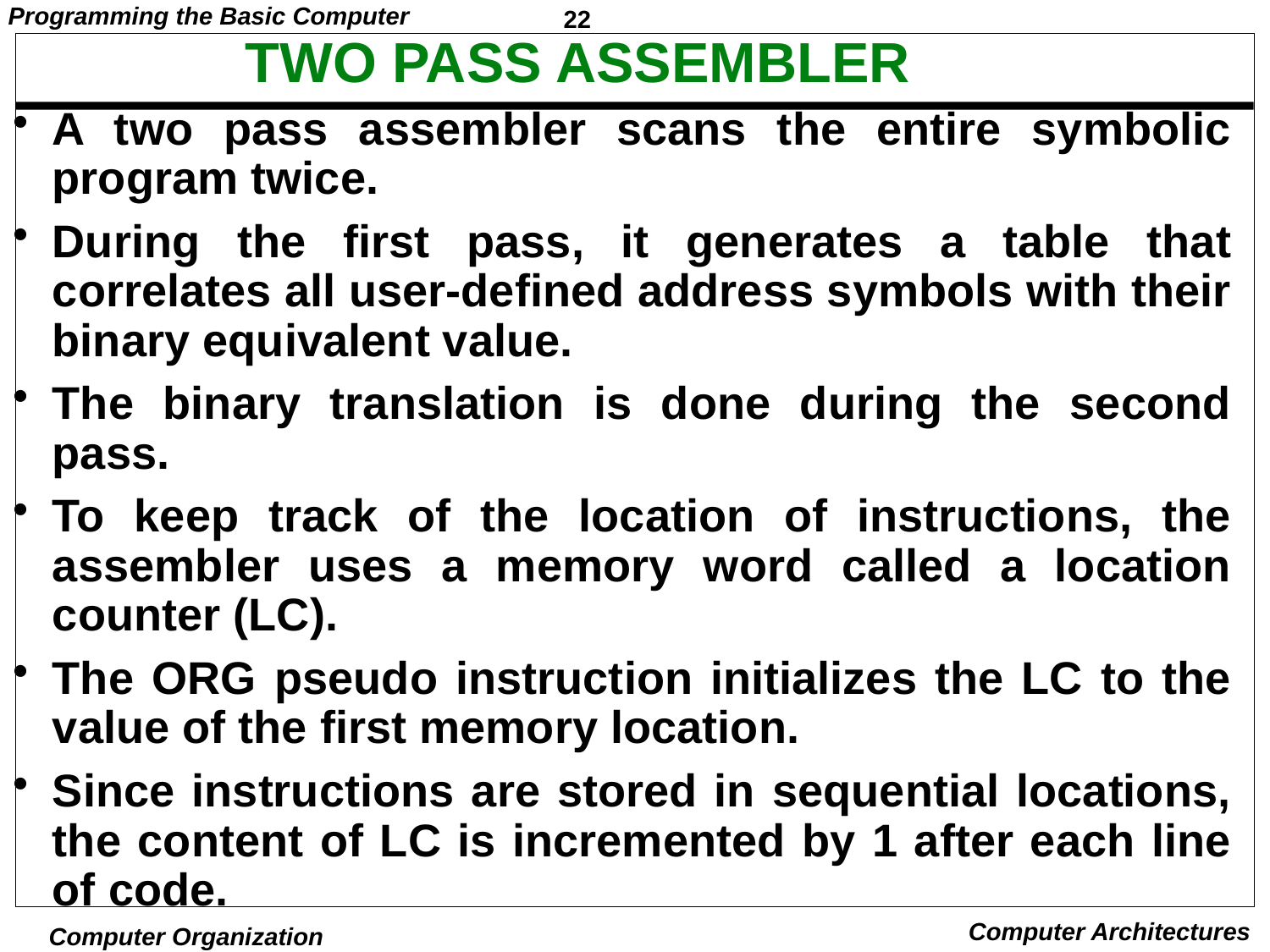

# TWO PASS ASSEMBLER
A two pass assembler scans the entire symbolic program twice.
During the first pass, it generates a table that correlates all user-defined address symbols with their binary equivalent value.
The binary translation is done during the second pass.
To keep track of the location of instructions, the assembler uses a memory word called a location counter (LC).
The ORG pseudo instruction initializes the LC to the value of the first memory location.
Since instructions are stored in sequential locations, the content of LC is incremented by 1 after each line of code.